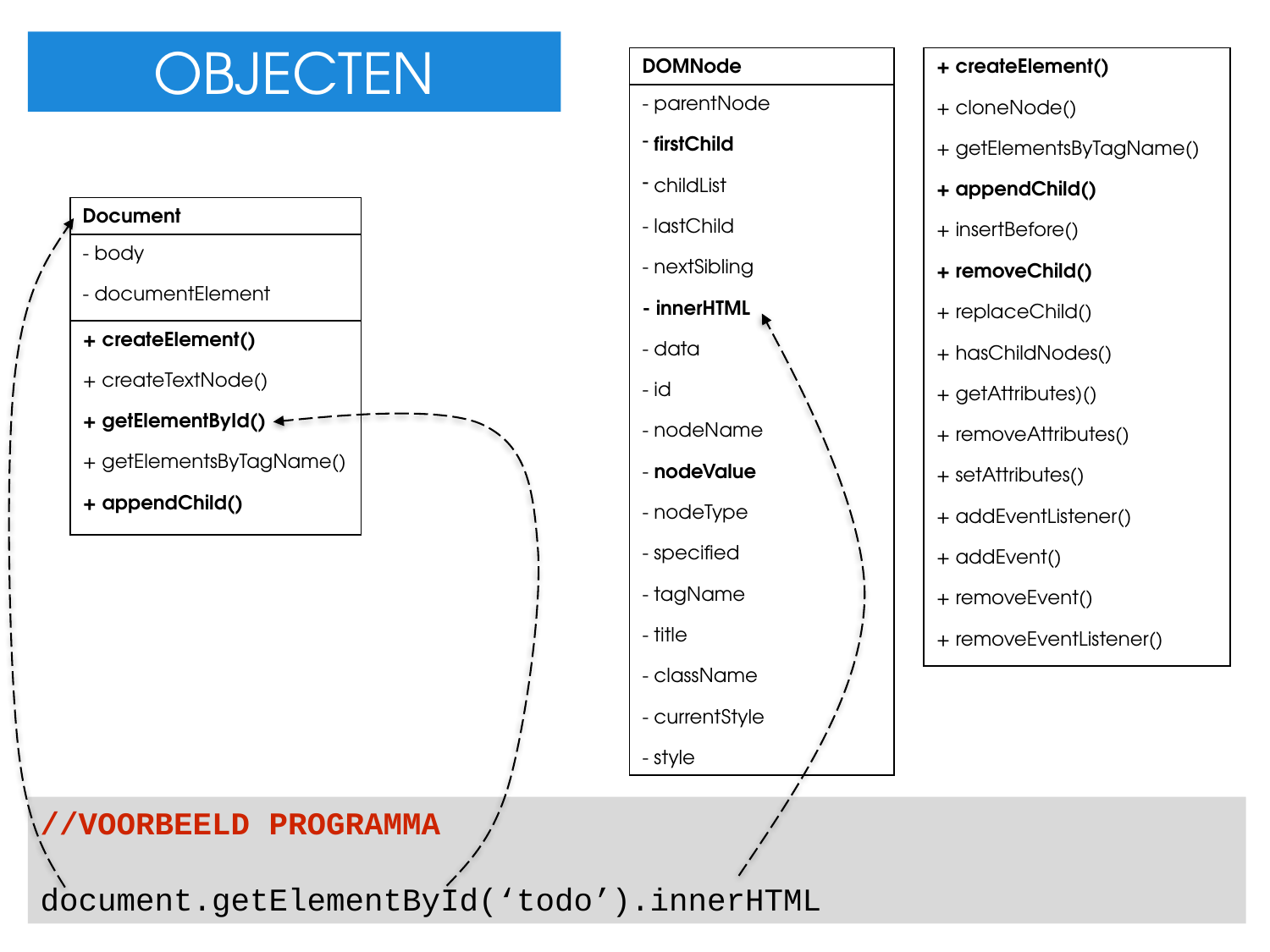

OBJECTEN
DOMNode
+ createElement()
+ cloneNode()
+ getElementsByTagName()
+ appendChild()
+ insertBefore()
+ removeChild()
+ replaceChild()
+ hasChildNodes()
+ getAttributes)()
+ removeAttributes()
+ setAttributes()
+ addEventListener()
+ addEvent()
+ removeEvent()
+ removeEventListener()
- parentNode
 firstChild
 childList
- lastChild
- nextSibling
- innerHTML
- data
- id
- nodeName
- nodeValue
- nodeType
- specified
- tagName
- title
- className
- currentStyle
- style
Document

- body
- documentElement
- implementation

+ createElement()
+ createTextNode()
+ getElementById()
+ getElementsByTagName()
+ appendChild()

//VOORBEELD PROGRAMMA

document.getElementById(‘todo’).innerHTML